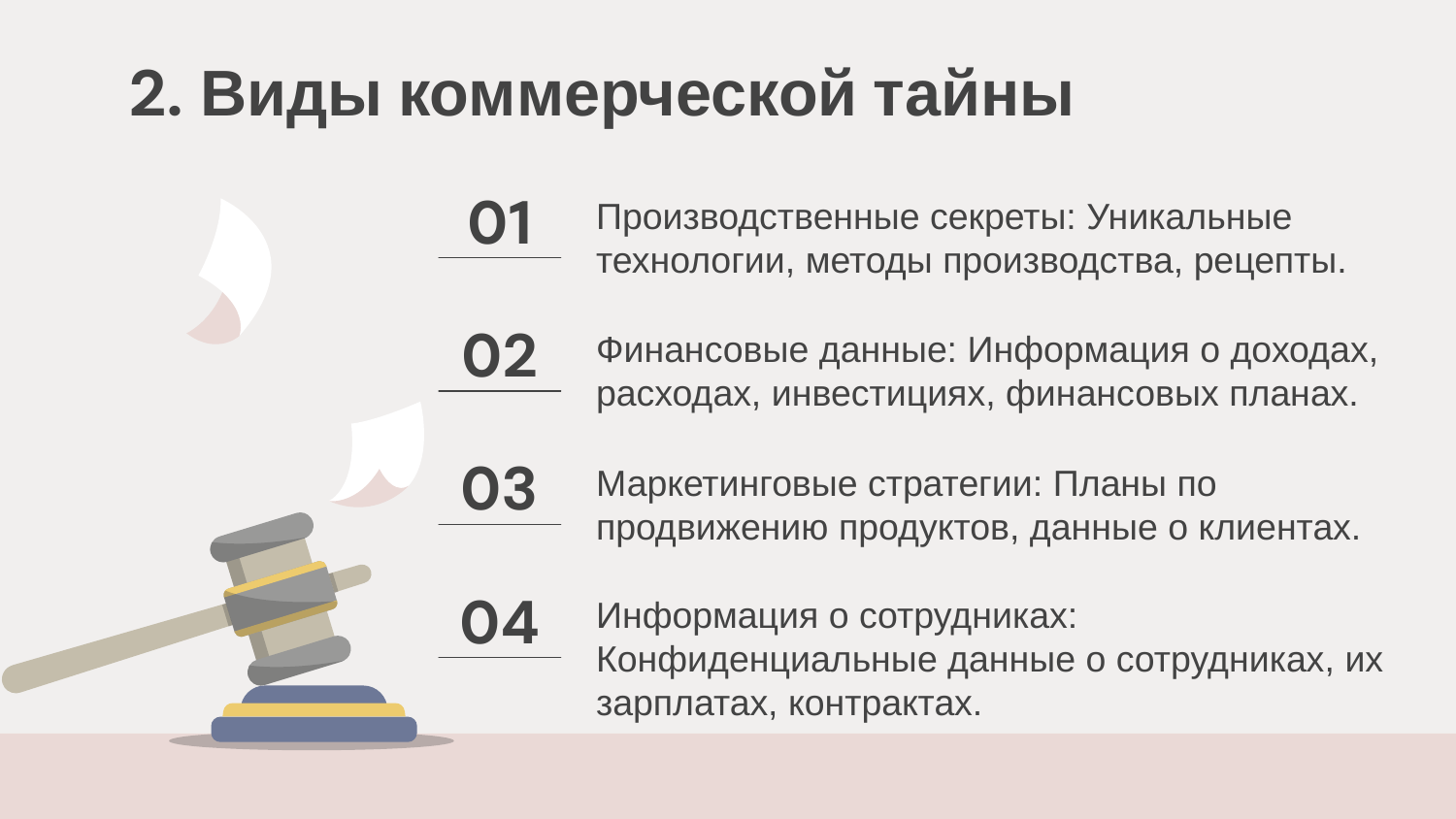

2. Виды коммерческой тайны
Производственные секреты: Уникальные технологии, методы производства, рецепты.
01

Финансовые данные: Информация о доходах, расходах, инвестициях, финансовых планах.
02
Маркетинговые стратегии: Планы по продвижению продуктов, данные о клиентах.
03
Информация о сотрудниках: Конфиденциальные данные о сотрудниках, их зарплатах, контрактах.
# 04